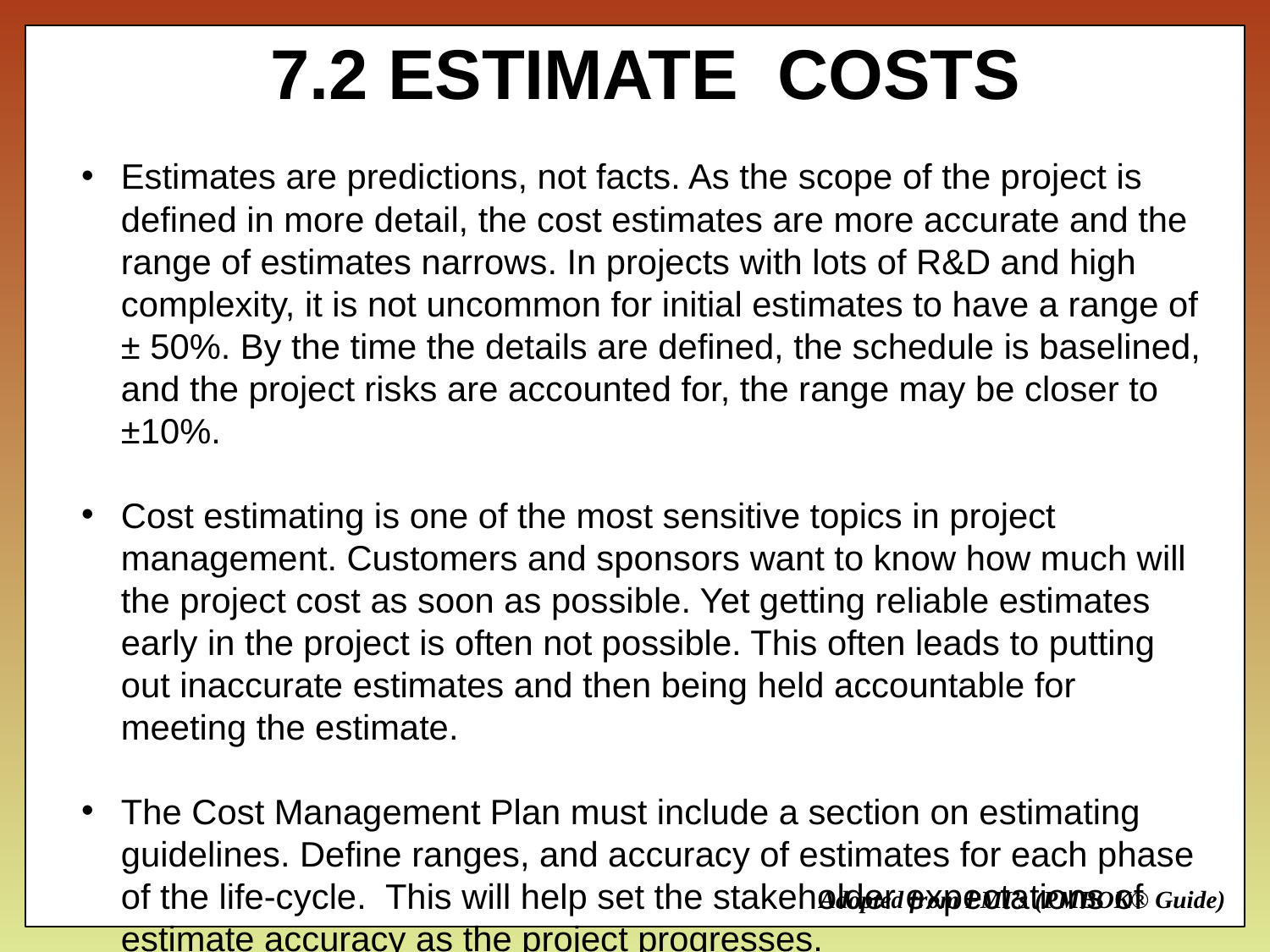

# 7.2 ESTIMATE  COSTS
Estimates are predictions, not facts. As the scope of the project is defined in more detail, the cost estimates are more accurate and the range of estimates narrows. In projects with lots of R&D and high complexity, it is not uncommon for initial estimates to have a range of ± 50%. By the time the details are defined, the schedule is baselined, and the project risks are accounted for, the range may be closer to ±10%.
Cost estimating is one of the most sensitive topics in project management. Customers and sponsors want to know how much will the project cost as soon as possible. Yet getting reliable estimates early in the project is often not possible. This often leads to putting out inaccurate estimates and then being held accountable for meeting the estimate.
The Cost Management Plan must include a section on estimating guidelines. Define ranges, and accuracy of estimates for each phase of the life-cycle.  This will help set the stakeholder expectations of estimate accuracy as the project progresses.

Adopted from PMI’s (PMBOK® Guide)